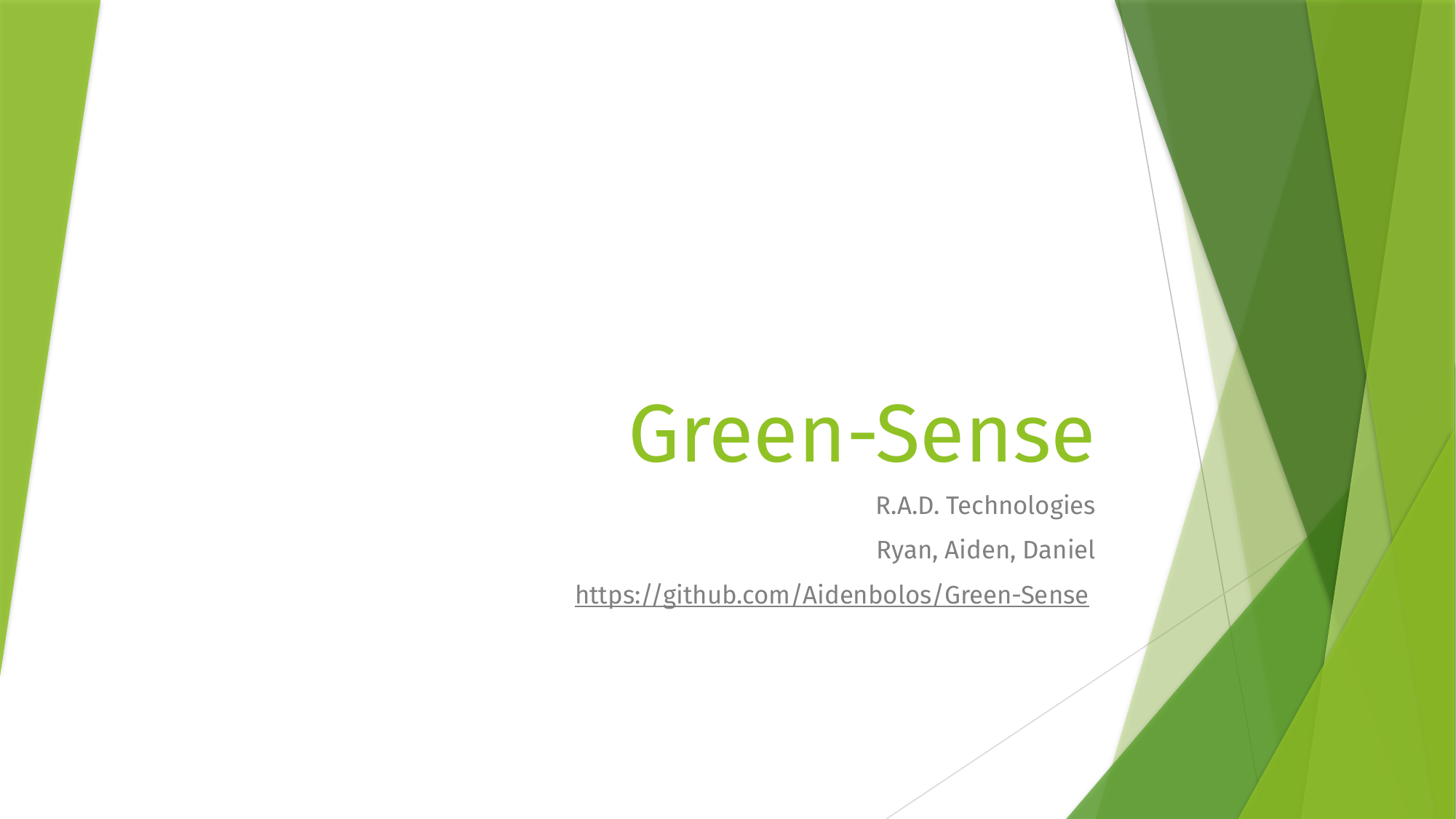

# Green-Sense
R.A.D. Technologies
Ryan, Aiden, Daniel
https://github.com/Aidenbolos/Green-Sense